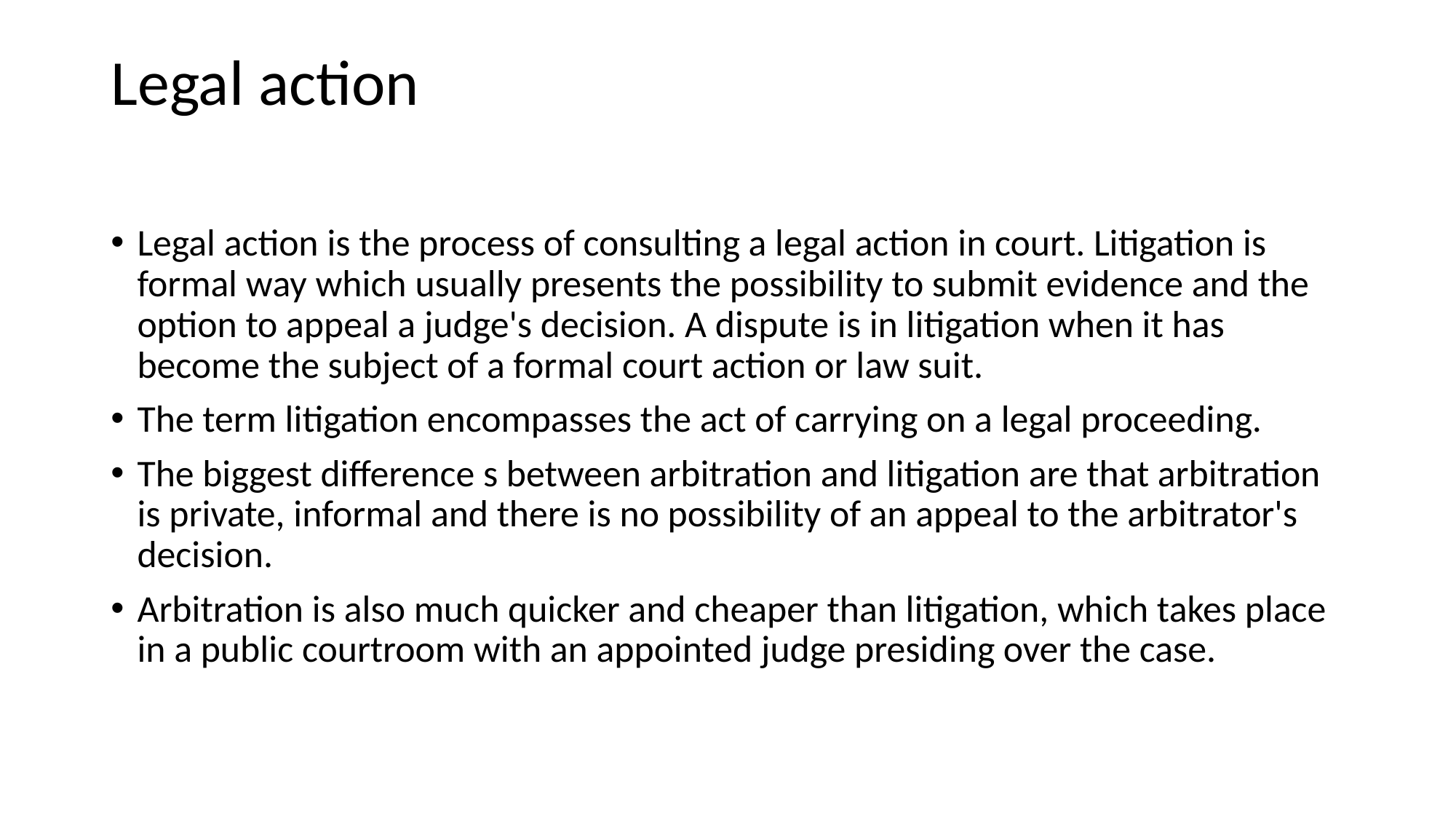

# Legal action
Legal action is the process of consulting a legal action in court. Litigation is formal way which usually presents the possibility to submit evidence and the option to appeal a judge's decision. A dispute is in litigation when it has become the subject of a formal court action or law suit.
The term litigation encompasses the act of carrying on a legal proceeding.
The biggest difference s between arbitration and litigation are that arbitration is private, informal and there is no possibility of an appeal to the arbitrator's decision.
Arbitration is also much quicker and cheaper than litigation, which takes place in a public courtroom with an appointed judge presiding over the case.